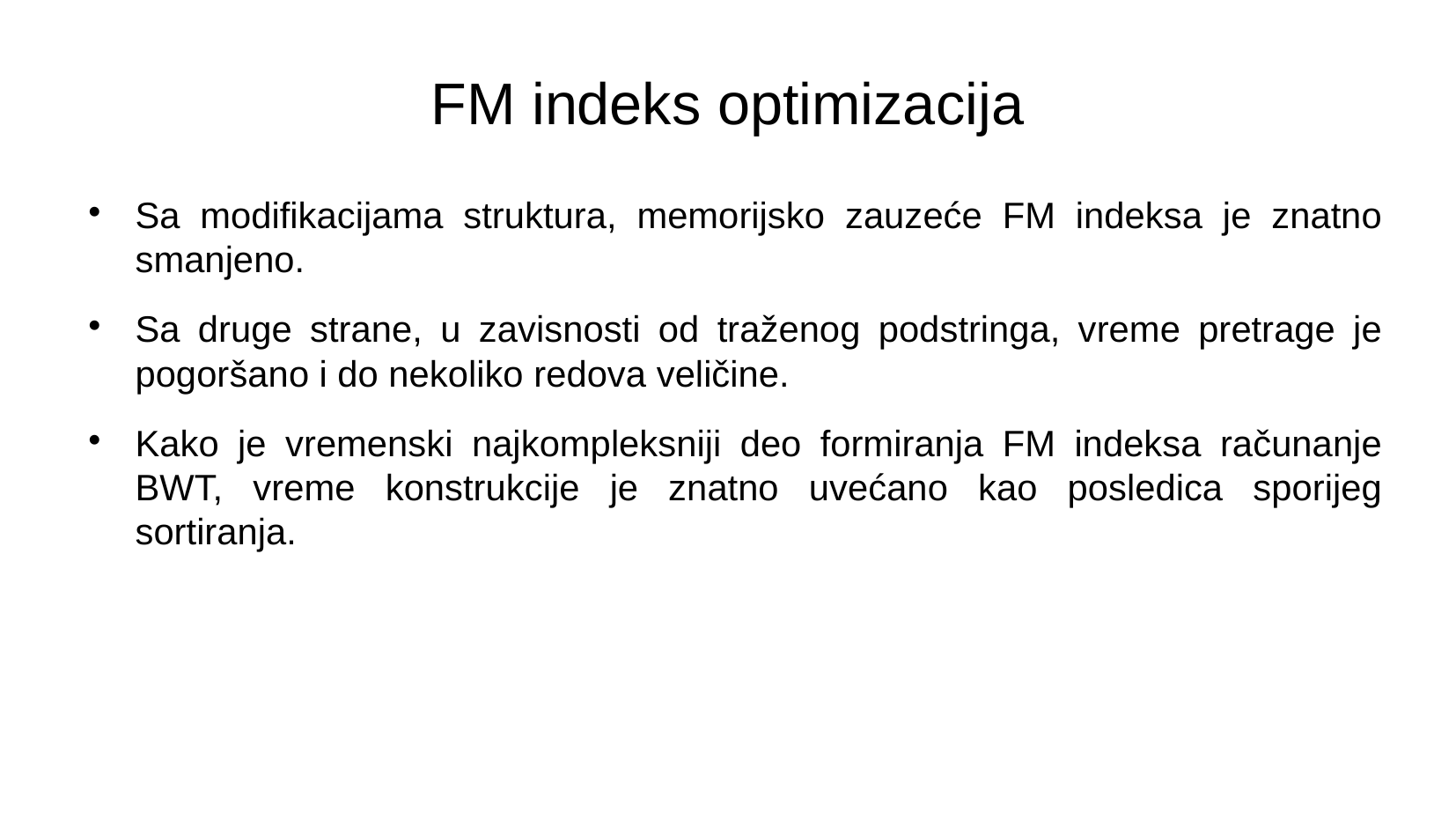

FM indeks optimizacija
Sa modifikacijama struktura, memorijsko zauzeće FM indeksa je znatno smanjeno.
Sa druge strane, u zavisnosti od traženog podstringa, vreme pretrage je pogoršano i do nekoliko redova veličine.
Kako je vremenski najkompleksniji deo formiranja FM indeksa računanje BWT, vreme konstrukcije je znatno uvećano kao posledica sporijeg sortiranja.